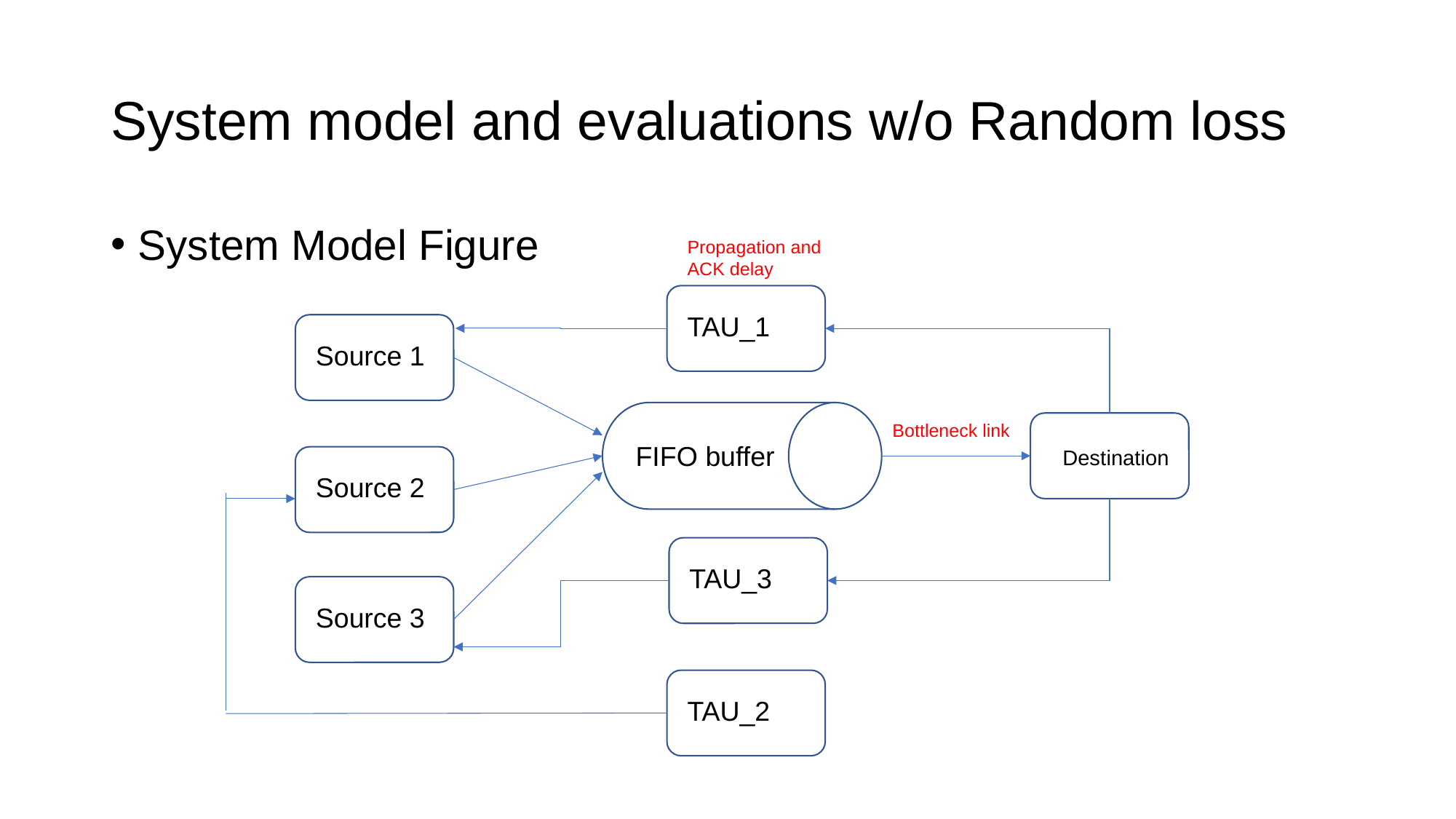

# System model and evaluations w/o Random loss
System Model Figure

Propagation and ACK delay

TAU_1

Source 1

Bottleneck link
FIFO buffer
Destination

Source 2

TAU_3

Source 3

TAU_2